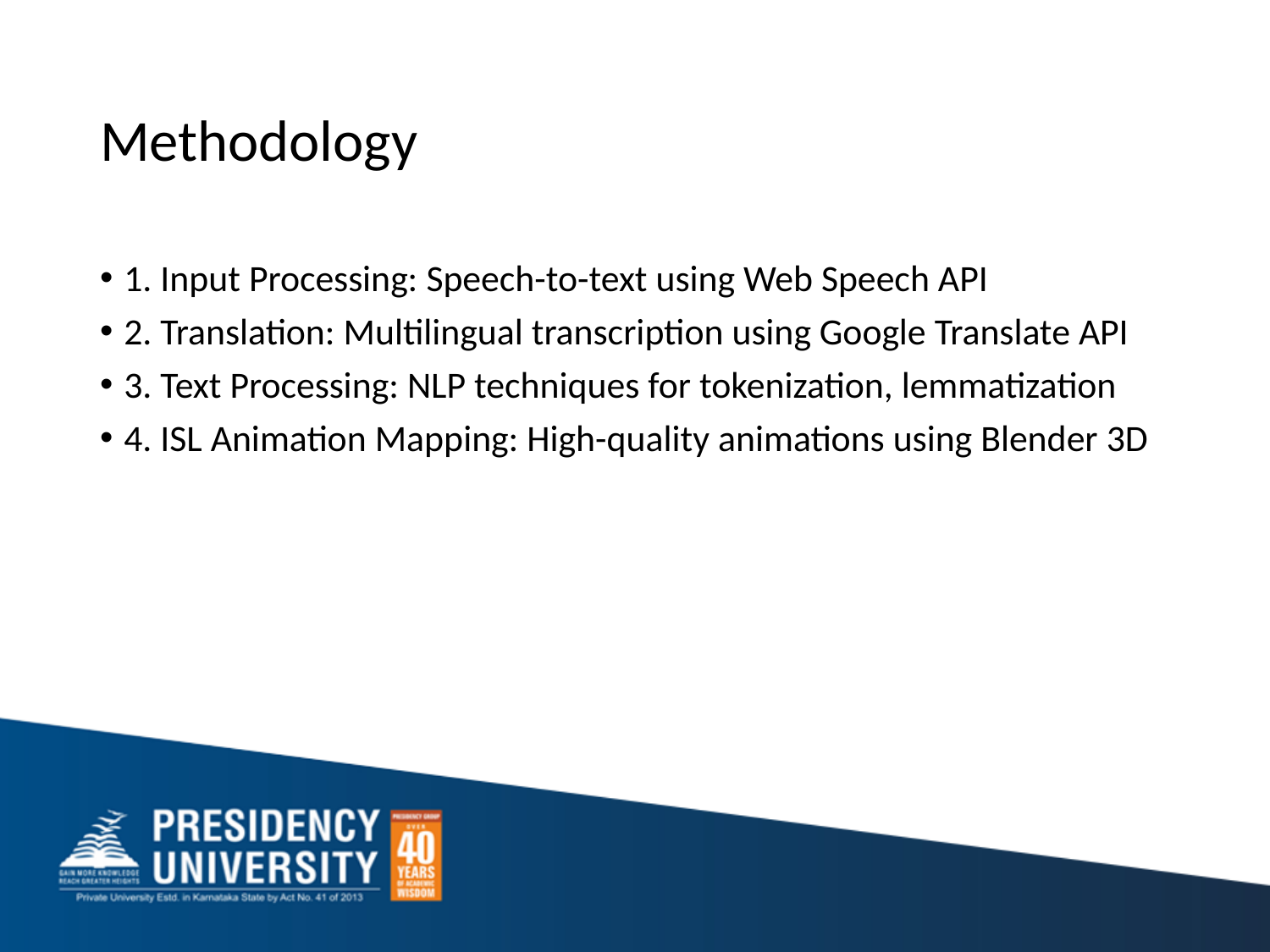

# Methodology
1. Input Processing: Speech-to-text using Web Speech API
2. Translation: Multilingual transcription using Google Translate API
3. Text Processing: NLP techniques for tokenization, lemmatization
4. ISL Animation Mapping: High-quality animations using Blender 3D